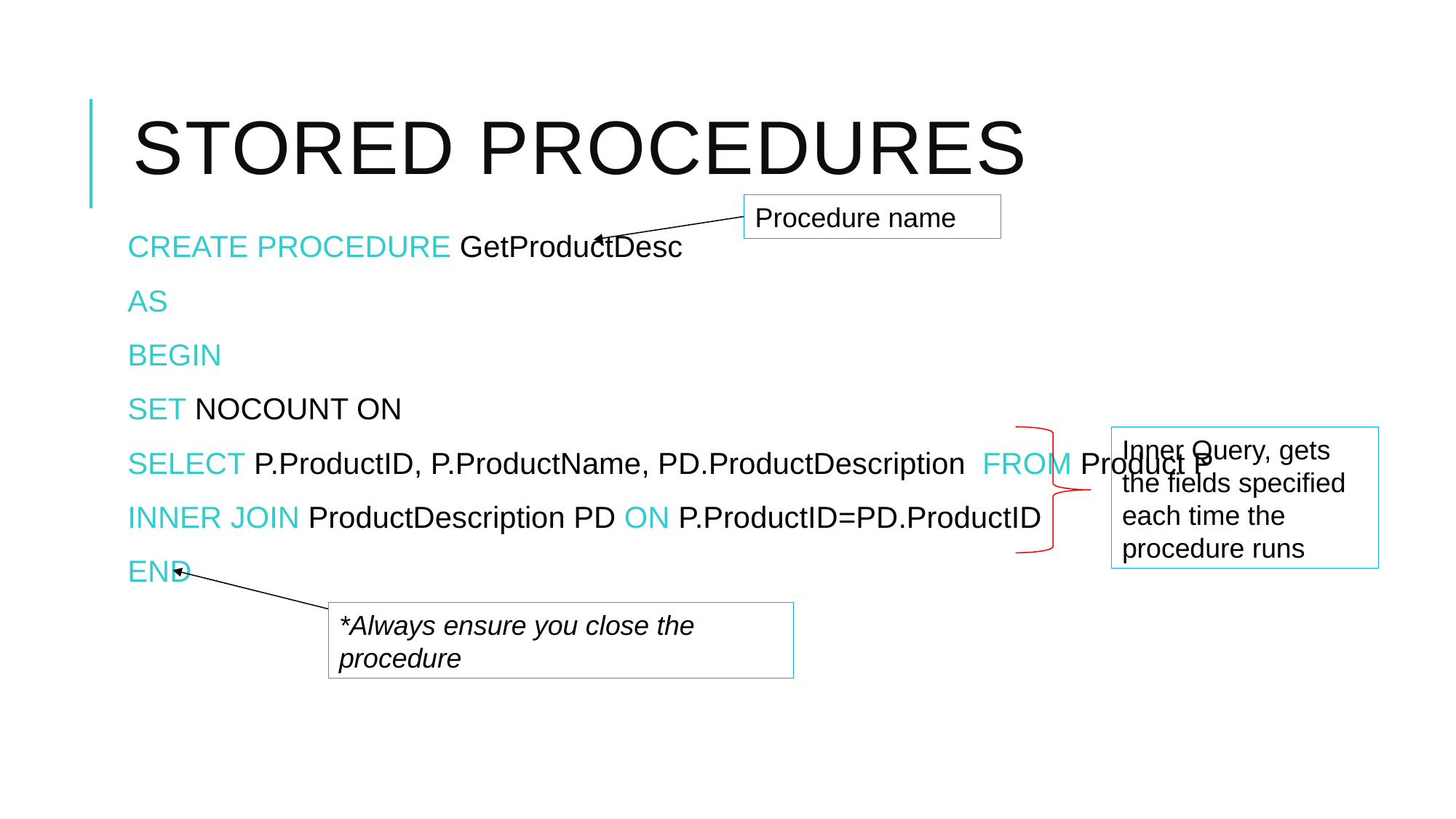

# Stored procedures
Procedure name
CREATE PROCEDURE GetProductDesc
AS
BEGIN
SET NOCOUNT ON
SELECT P.ProductID, P.ProductName, PD.ProductDescription  FROM Product P
INNER JOIN ProductDescription PD ON P.ProductID=PD.ProductID
END

Inner Query, gets the fields specified each time the procedure runs
*Always ensure you close the procedure